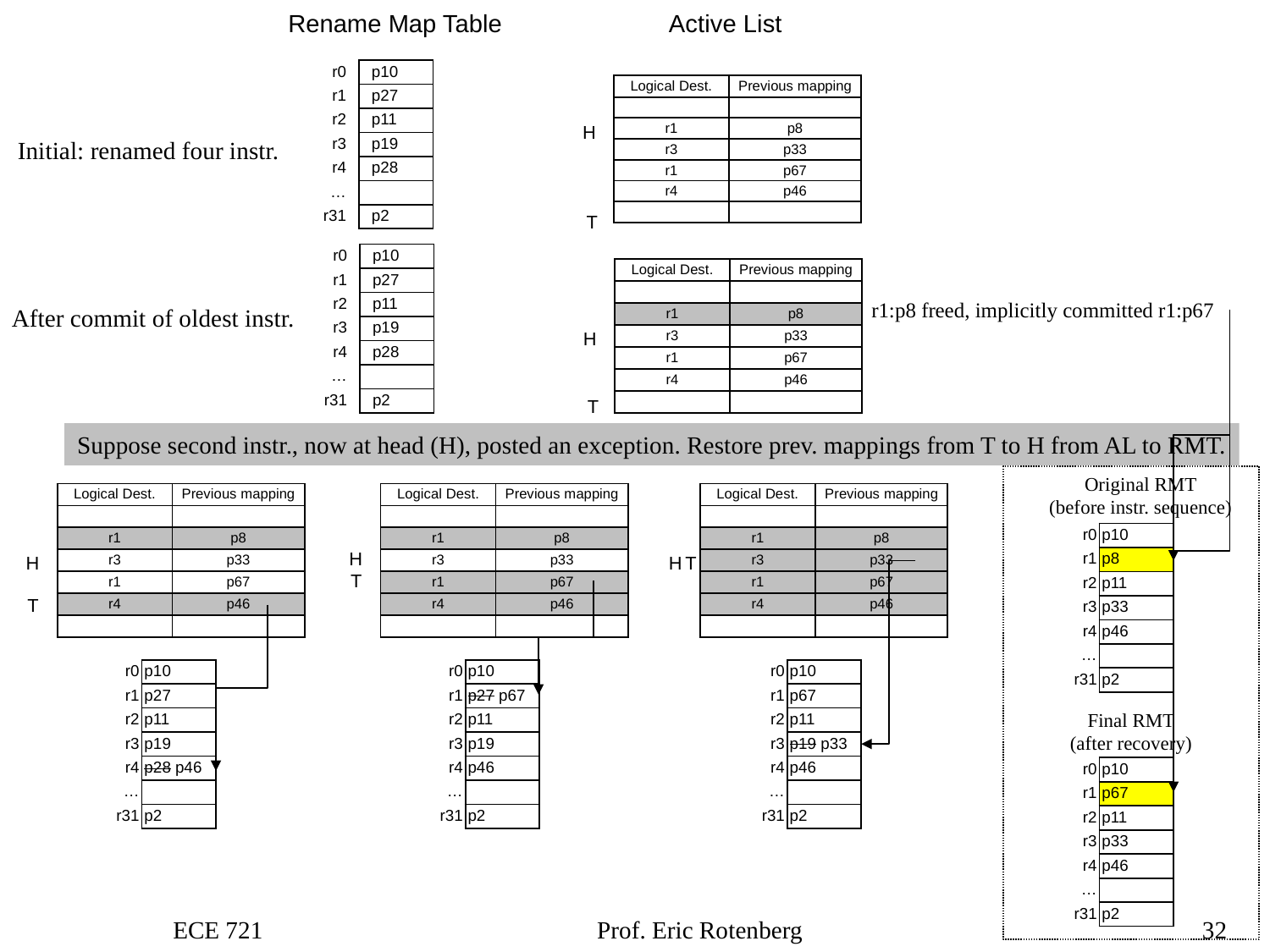

Active List
Rename Map Table
| r0 | p10 |
| --- | --- |
| r1 | p27 |
| r2 | p11 |
| r3 | p19 |
| r4 | p28 |
| … |  |
| r31 | p2 |
| Logical Dest. | Previous mapping |
| --- | --- |
|  |  |
| r1 | p8 |
| r3 | p33 |
| r1 | p67 |
| r4 | p46 |
|  |  |
H
Initial: renamed four instr.
T
| r0 | p10 |
| --- | --- |
| r1 | p27 |
| r2 | p11 |
| r3 | p19 |
| r4 | p28 |
| … |  |
| r31 | p2 |
| Logical Dest. | Previous mapping |
| --- | --- |
|  |  |
| r1 | p8 |
| r3 | p33 |
| r1 | p67 |
| r4 | p46 |
|  |  |
r1:p8 freed, implicitly committed r1:p67
After commit of oldest instr.
H
T
Suppose second instr., now at head (H), posted an exception. Restore prev. mappings from T to H from AL to RMT.
Original RMT
(before instr. sequence)

| Logical Dest. | Previous mapping |
| --- | --- |
|  |  |
| r1 | p8 |
| r3 | p33 |
| r1 | p67 |
| r4 | p46 |
|  |  |
| Logical Dest. | Previous mapping |
| --- | --- |
|  |  |
| r1 | p8 |
| r3 | p33 |
| r1 | p67 |
| r4 | p46 |
|  |  |
| Logical Dest. | Previous mapping |
| --- | --- |
|  |  |
| r1 | p8 |
| r3 | p33 |
| r1 | p67 |
| r4 | p46 |
|  |  |
| r0 | p10 |
| --- | --- |
| r1 | p8 |
| r2 | p11 |
| r3 | p33 |
| r4 | p46 |
| … |  |
| r31 | p2 |
H
H
H
T
T
T
| r0 | p10 |
| --- | --- |
| r1 | p27 |
| r2 | p11 |
| r3 | p19 |
| r4 | p28 p46 |
| … |  |
| r31 | p2 |
| r0 | p10 |
| --- | --- |
| r1 | p27 p67 |
| r2 | p11 |
| r3 | p19 |
| r4 | p46 |
| … |  |
| r31 | p2 |
| r0 | p10 |
| --- | --- |
| r1 | p67 |
| r2 | p11 |
| r3 | p19 p33 |
| r4 | p46 |
| … |  |
| r31 | p2 |
Final RMT
(after recovery)
| r0 | p10 |
| --- | --- |
| r1 | p67 |
| r2 | p11 |
| r3 | p33 |
| r4 | p46 |
| … |  |
| r31 | p2 |
ECE 721
Prof. Eric Rotenberg
32